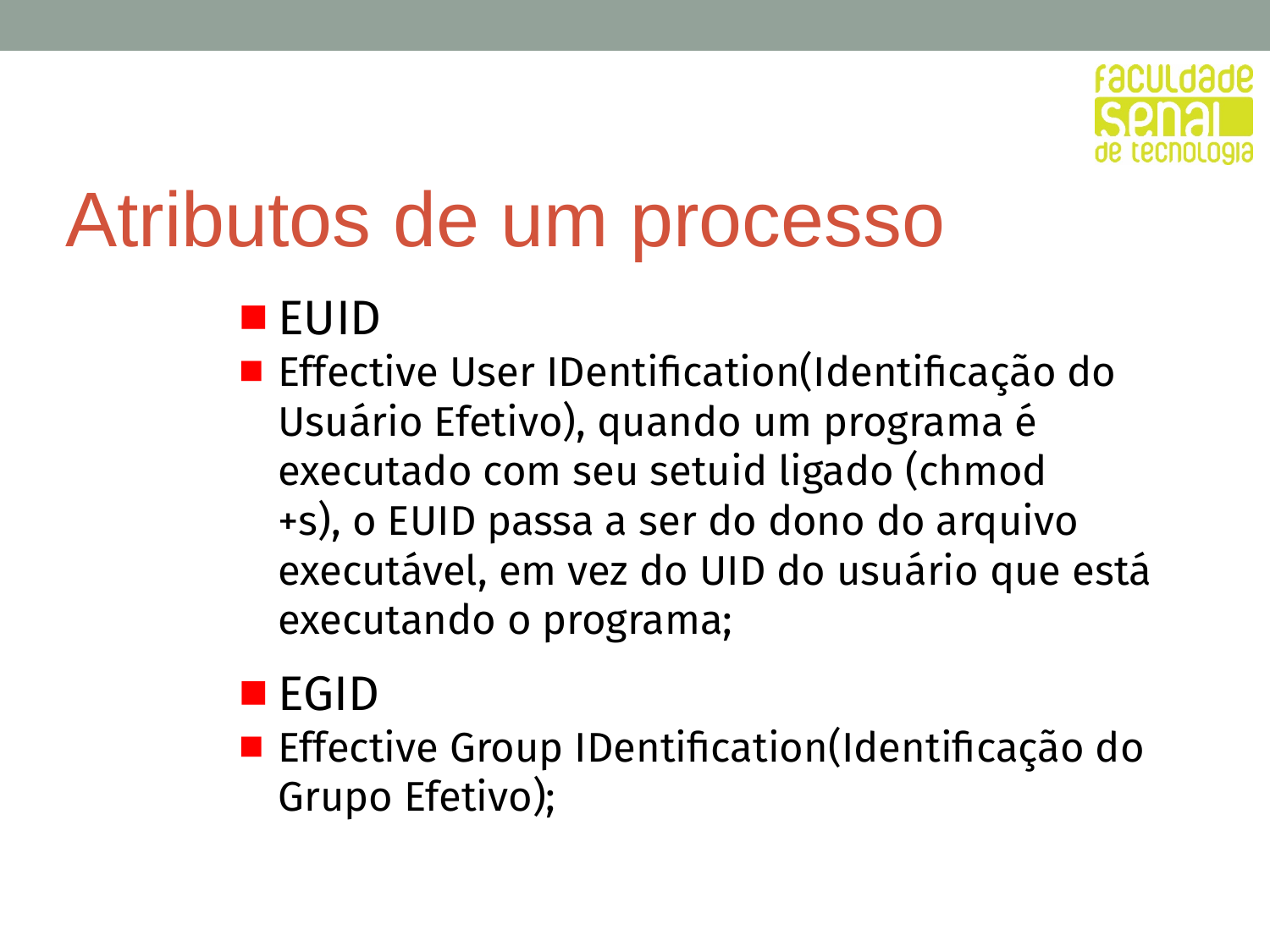

# Atributos de um processo
EUID
Effective User IDentification(Identificação do
Usuário Efetivo), quando um programa é executado com seu setuid ligado (chmod
+s), o EUID passa a ser do dono do arquivo executável, em vez do UID do usuário que está executando o programa;
EGID
Effective Group IDentification(Identificação do Grupo Efetivo);